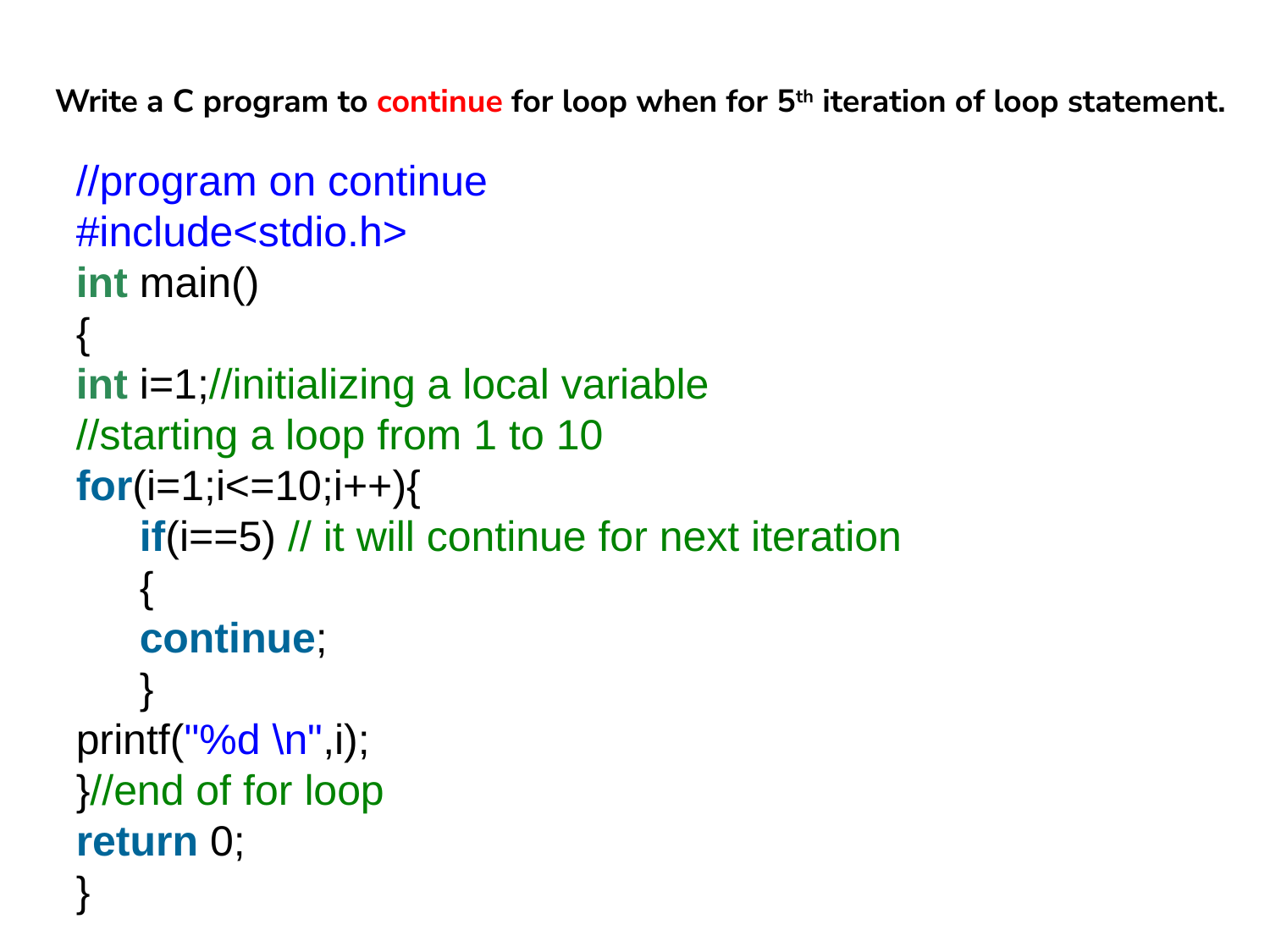

Write a C program to continue for loop when for 5th iteration of loop statement.
//program on continue
#include<stdio.h>
int main()
{
int i=1;//initializing a local variable
//starting a loop from 1 to 10
for(i=1;i<=10;i++){
if(i==5) // it will continue for next iteration
{
continue;
}
printf("%d \n",i);
}//end of for loop
return 0;
}